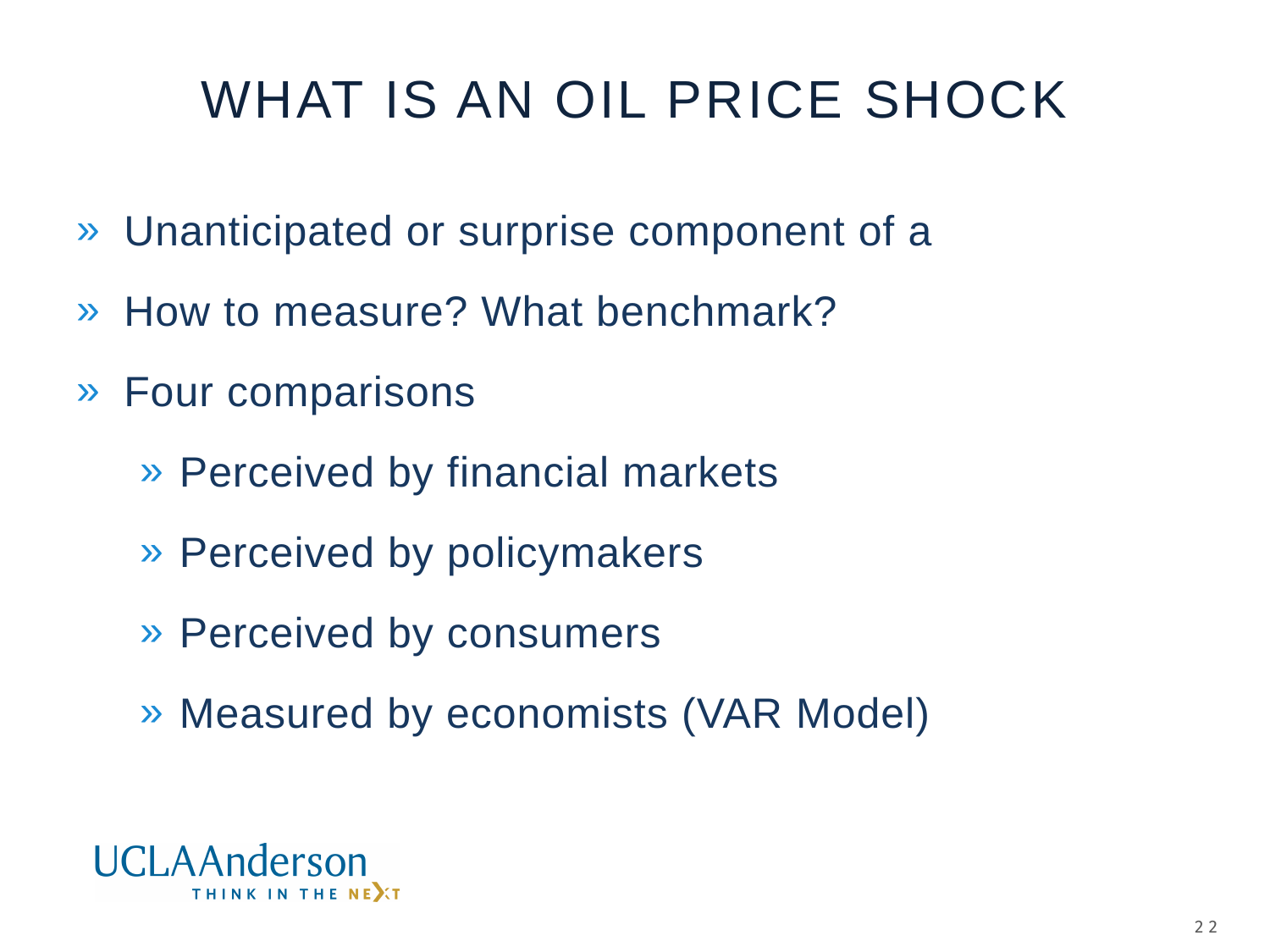

# What is an oil price shock
Unanticipated or surprise component of a
How to measure? What benchmark?
Four comparisons
Perceived by financial markets
Perceived by policymakers
Perceived by consumers
Measured by economists (VAR Model)
22